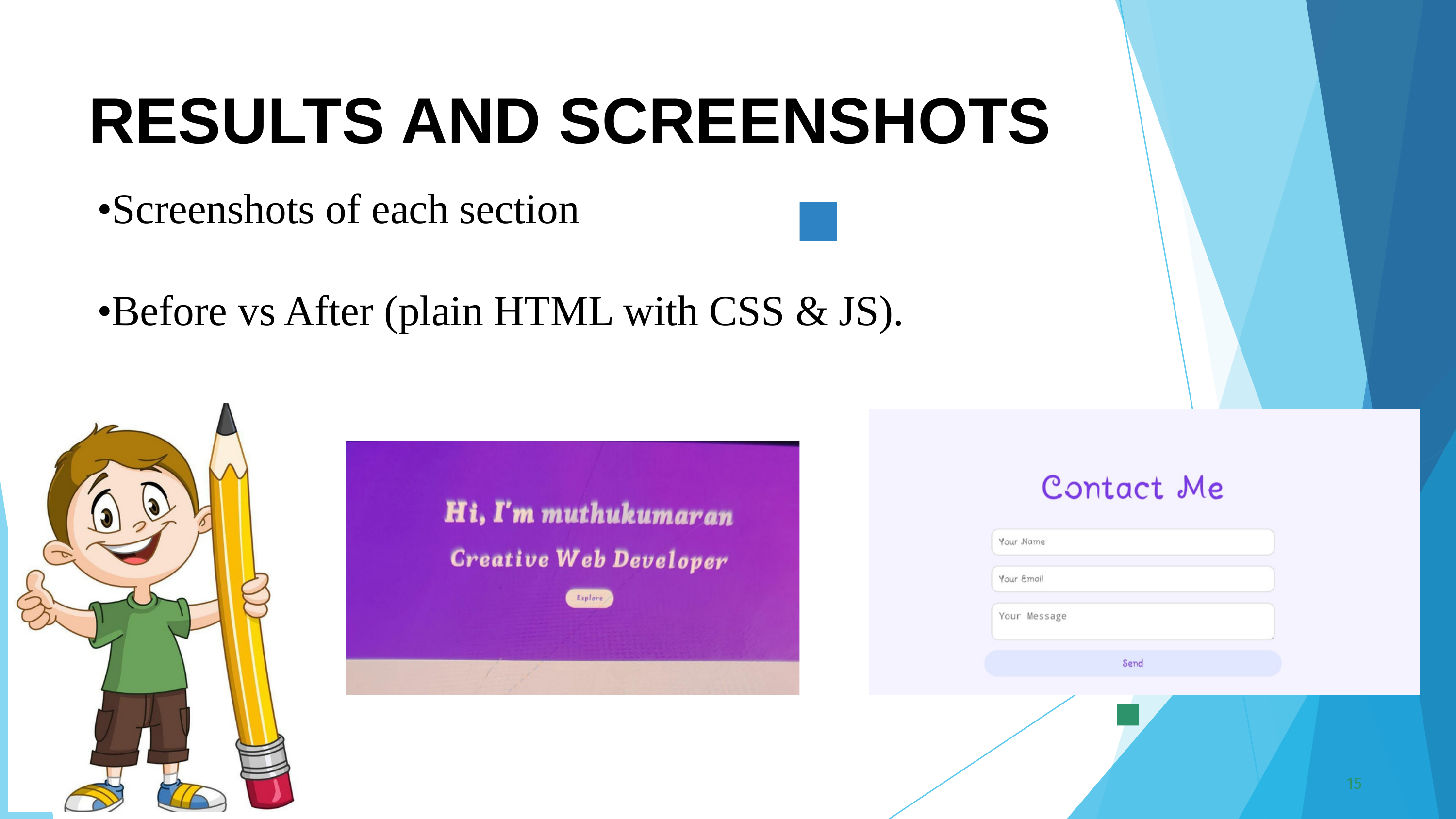

RESULTS AND SCREENSHOTS

•Screenshots of each section

•Before vs After (plain HTML with CSS & JS).

15
3/21/2024  Annual Review